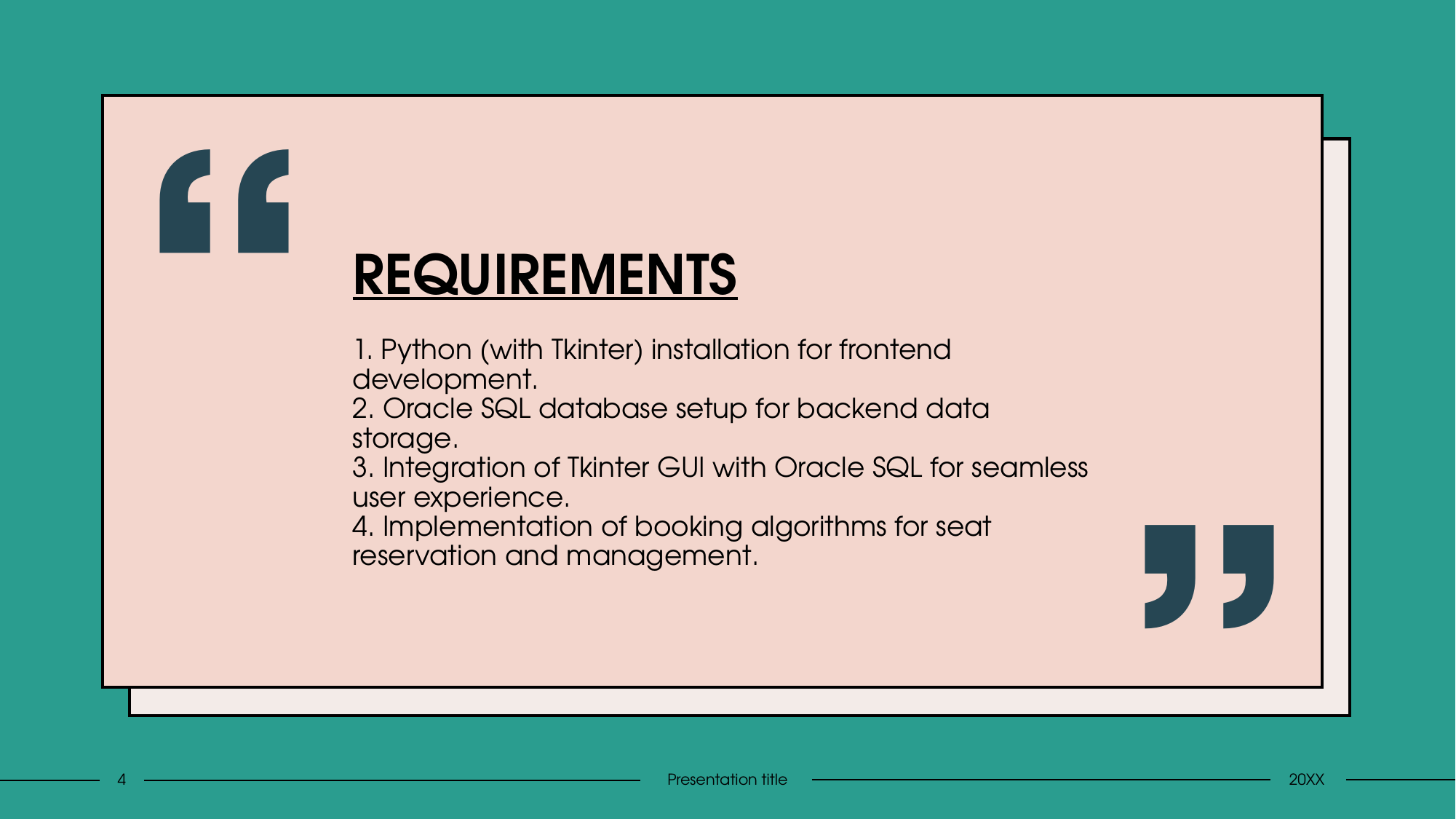

“
# REQUIREMENTS 1. Python (with Tkinter) installation for frontend development. 2. Oracle SQL database setup for backend data storage. 3. Integration of Tkinter GUI with Oracle SQL for seamless user experience. 4. Implementation of booking algorithms for seat reservation and management.
”

4
Presentation title
20XX